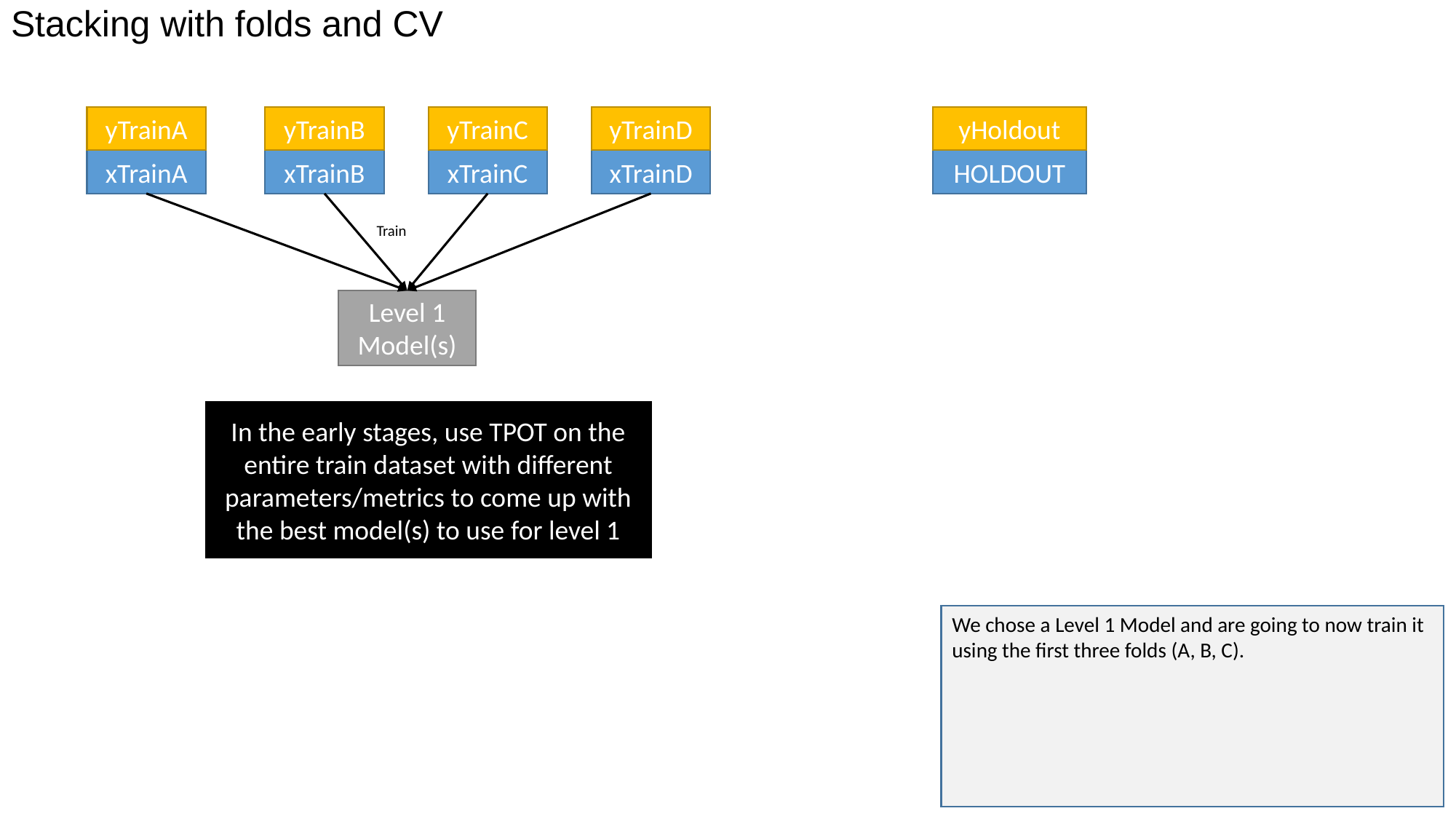

# Stacking with folds and CV
yHoldout
yTrainD
yTrainC
yTrainA
yTrainB
HOLDOUT
xTrainD
xTrainC
xTrainA
xTrainB
Train
Level 1 Model(s)
In the early stages, use TPOT on the entire train dataset with different parameters/metrics to come up with the best model(s) to use for level 1
We chose a Level 1 Model and are going to now train it using the first three folds (A, B, C).